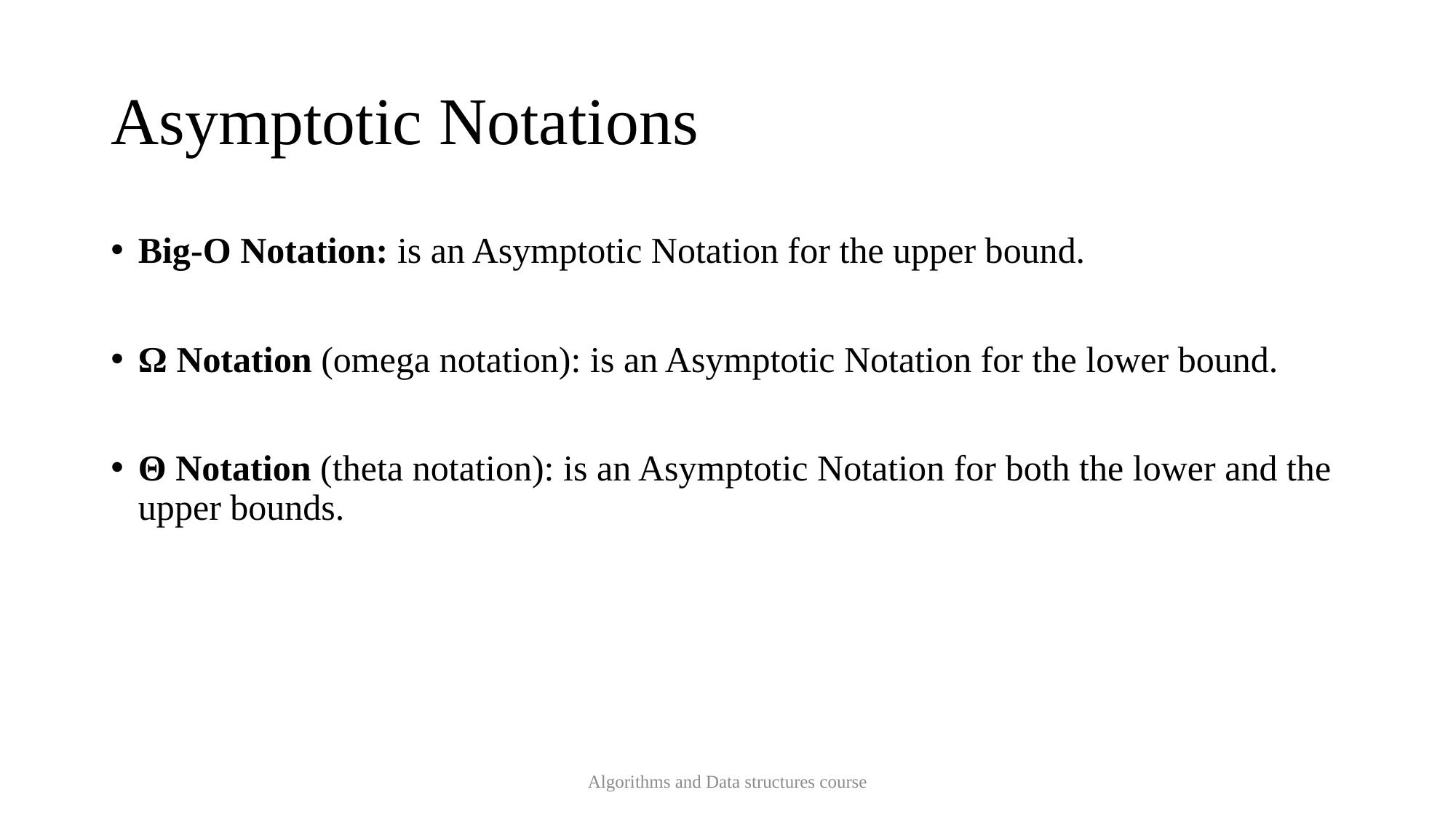

# Asymptotic Notations
Big-O Notation: is an Asymptotic Notation for the upper bound.

Ω Notation (omega notation): is an Asymptotic Notation for the lower bound.

Θ Notation (theta notation): is an Asymptotic Notation for both the lower and the upper bounds.
Algorithms and Data structures course